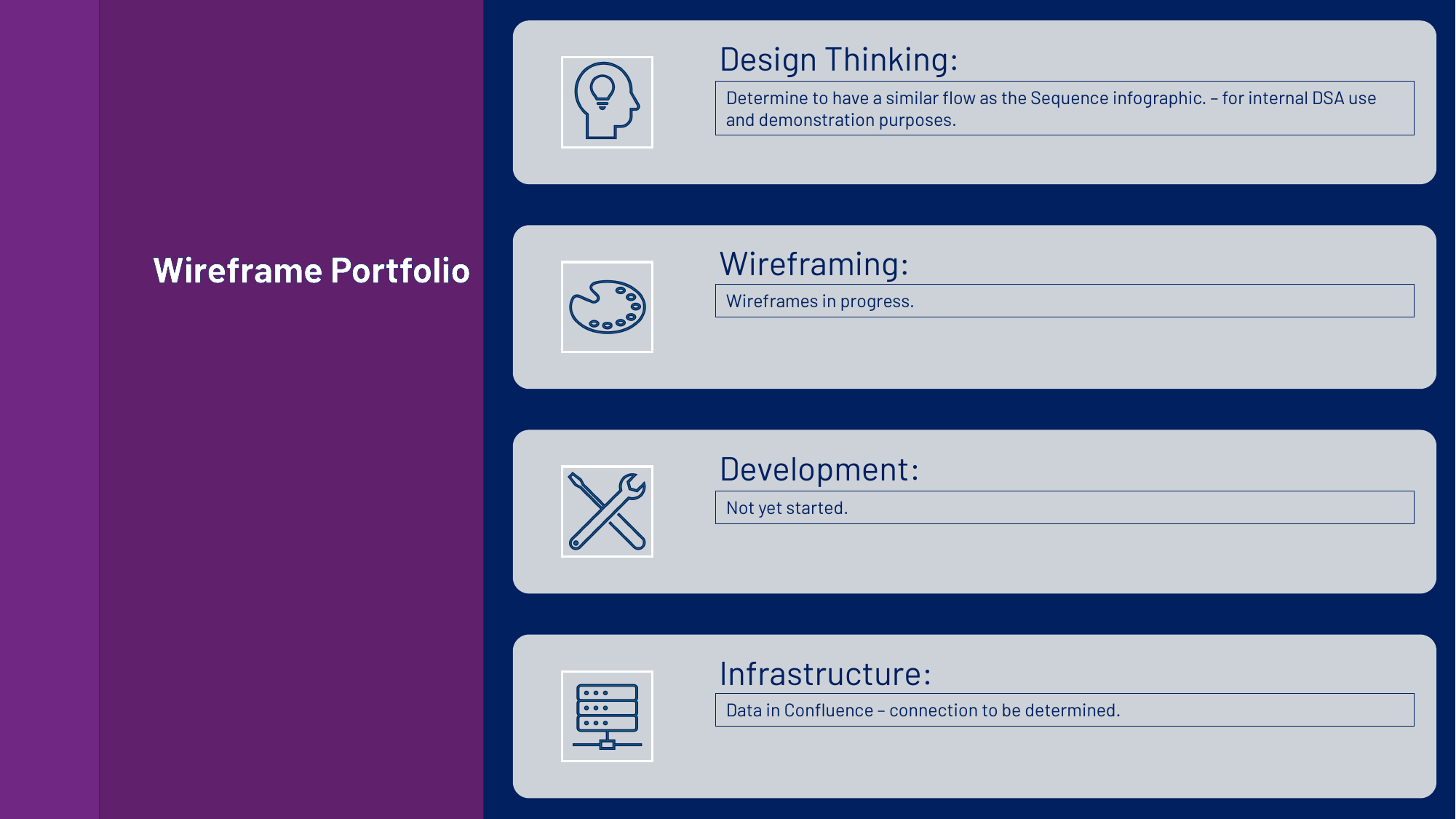

# Wireframe Portfolio
Design Thinking:
Wireframing:
Development:
Infrastructure:
Determine to have a similar flow as the Sequence infographic. – for internal DSA use and demonstration purposes.
Wireframes in progress.
Not yet started.
Data in Confluence – connection to be determined.